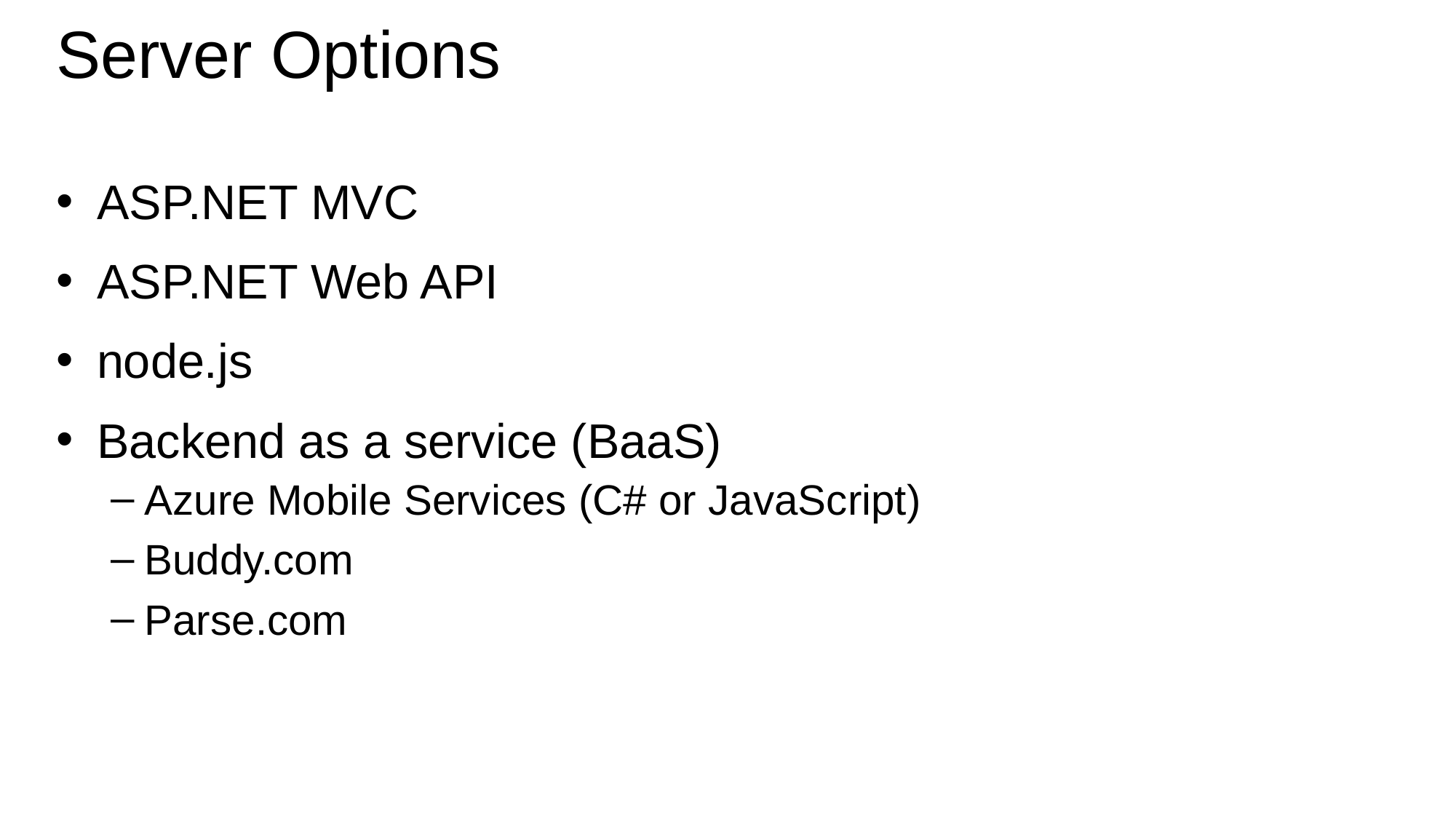

# Server Options
ASP.NET MVC
ASP.NET Web API
node.js
Backend as a service (BaaS)
Azure Mobile Services (C# or JavaScript)
Buddy.com
Parse.com